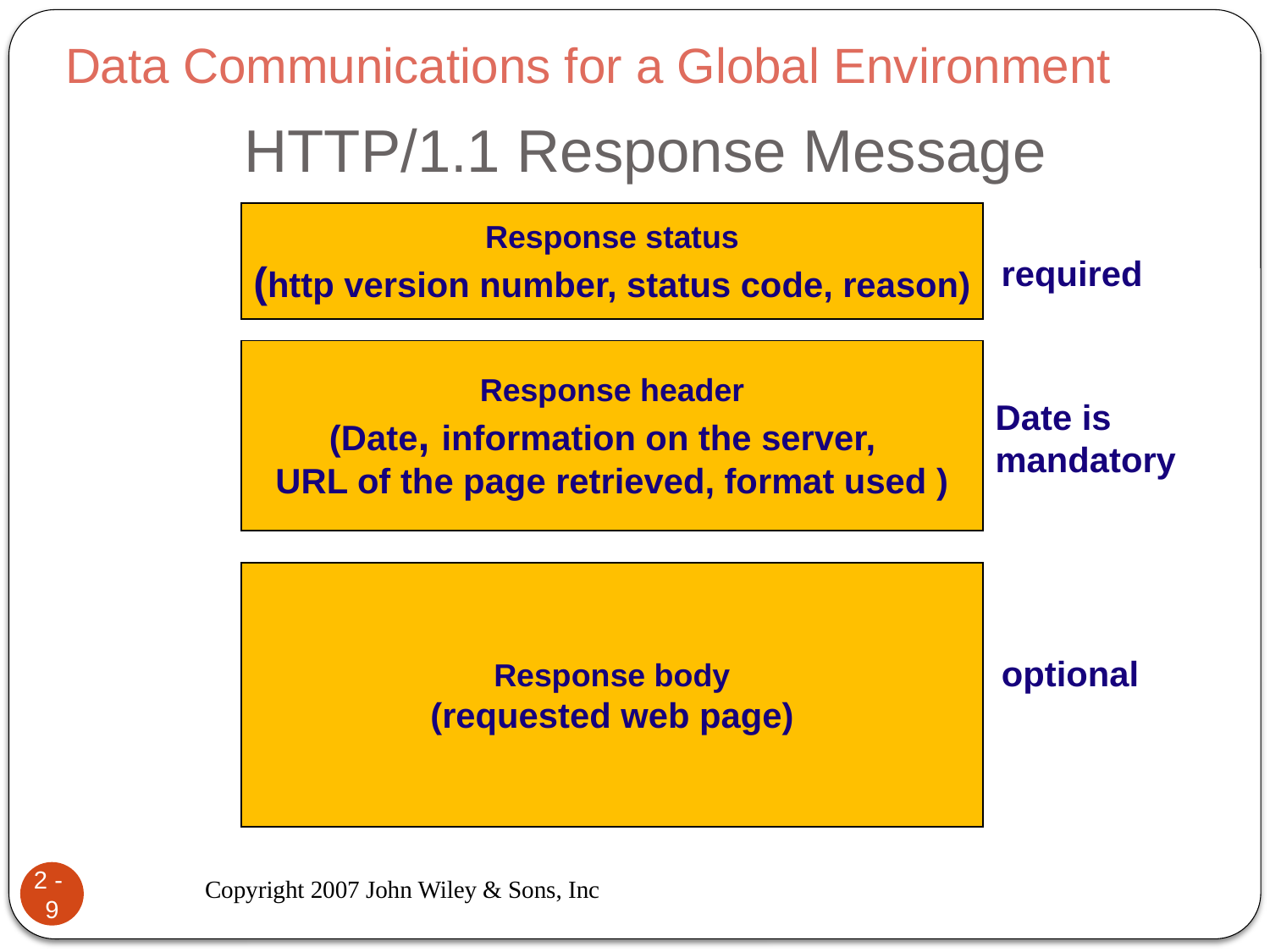

Data Communications for a Global Environment
# HTTP/1.1 Response Message
Response status
(http version number, status code, reason)
required
Response header
(Date, information on the server,
URL of the page retrieved, format used )
Date is mandatory
Response body
(requested web page)
optional
Copyright 2007 John Wiley & Sons, Inc
2 - 9